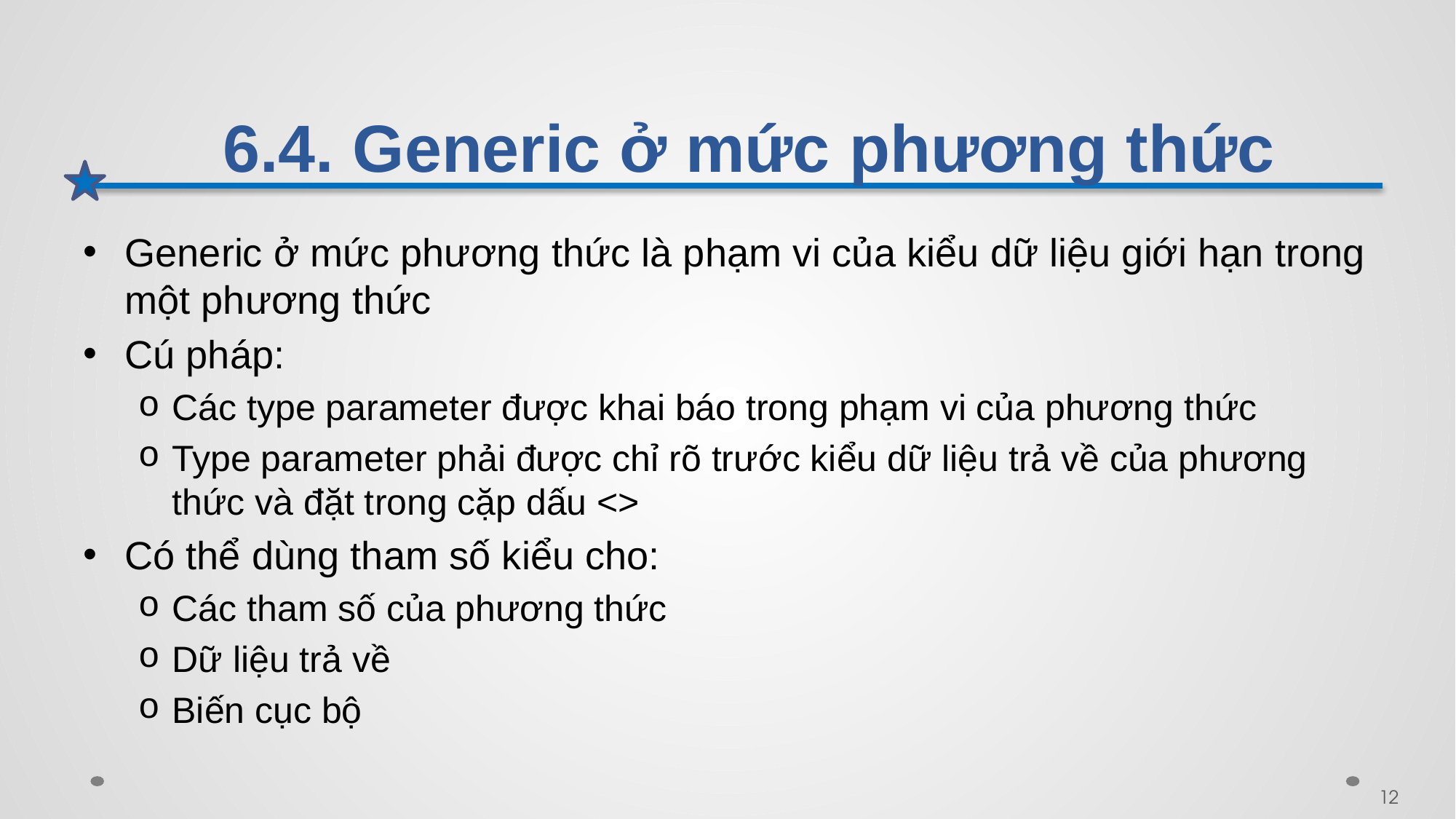

# 6.4. Generic ở mức phương thức
Generic ở mức phương thức là phạm vi của kiểu dữ liệu giới hạn trong một phương thức
Cú pháp:
Các type parameter được khai báo trong phạm vi của phương thức
Type parameter phải được chỉ rõ trước kiểu dữ liệu trả về của phương thức và đặt trong cặp dấu <>
Có thể dùng tham số kiểu cho:
Các tham số của phương thức
Dữ liệu trả về
Biến cục bộ
12